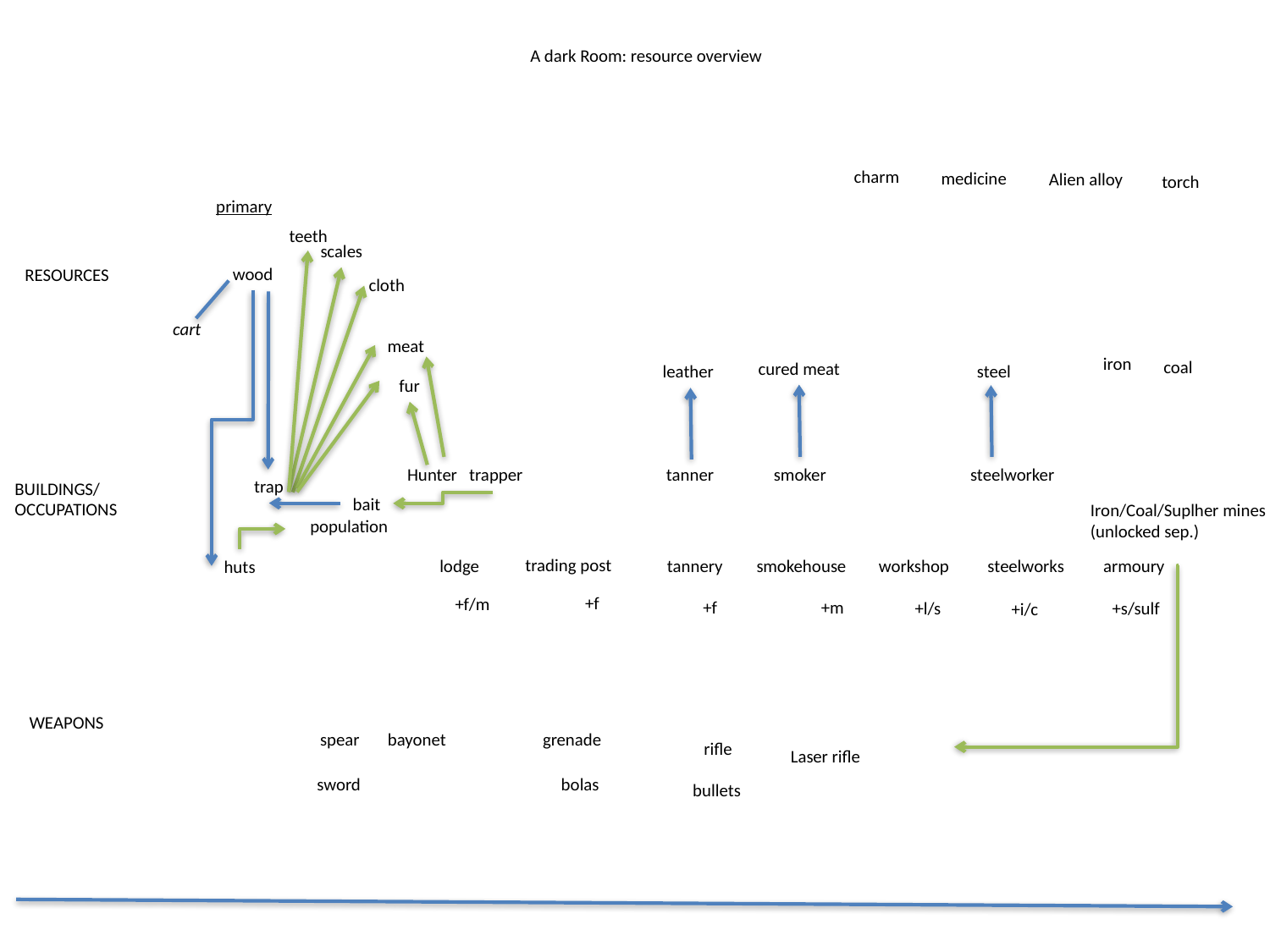

A dark Room: resource overview
charm
medicine
Alien alloy
torch
primary
teeth
scales
wood
RESOURCES
cloth
cart
meat
iron
coal
cured meat
leather
steel
fur
Hunter   trapper
tanner
smoker
steelworker
trap
BUILDINGS/
OCCUPATIONS
bait
Iron/Coal/Suplher mines
(unlocked sep.)
population
trading post
lodge
tannery
smokehouse
workshop
steelworks
armoury
huts
+f
+f/m
+f
+m
+l/s
+s/sulf
+i/c
WEAPONS
spear
bayonet
grenade
rifle
Laser rifle
sword
bolas
bullets